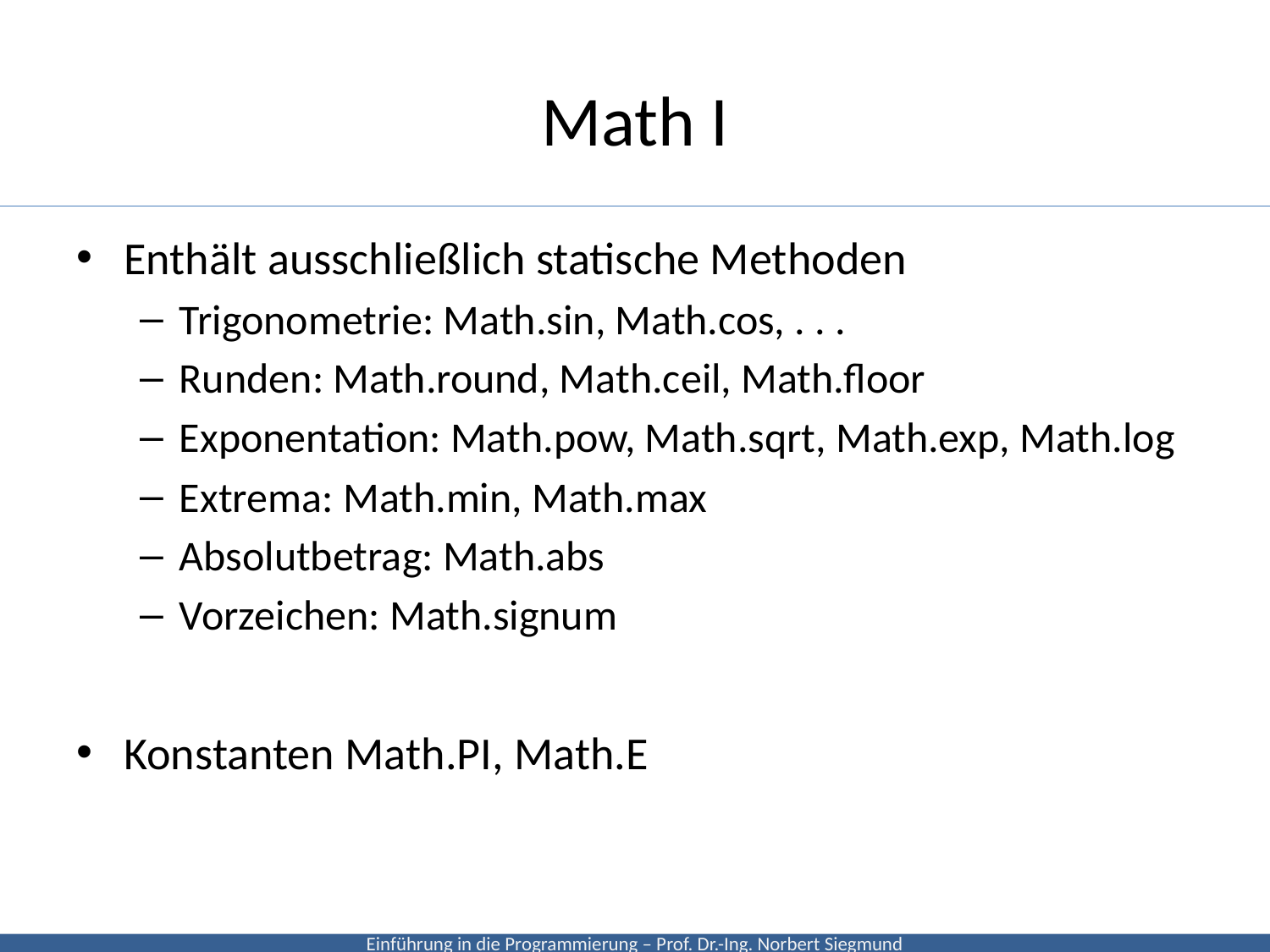

# Math I
Enthält ausschließlich statische Methoden
Trigonometrie: Math.sin, Math.cos, . . .
Runden: Math.round, Math.ceil, Math.floor
Exponentation: Math.pow, Math.sqrt, Math.exp, Math.log
Extrema: Math.min, Math.max
Absolutbetrag: Math.abs
Vorzeichen: Math.signum

Konstanten Math.PI, Math.E